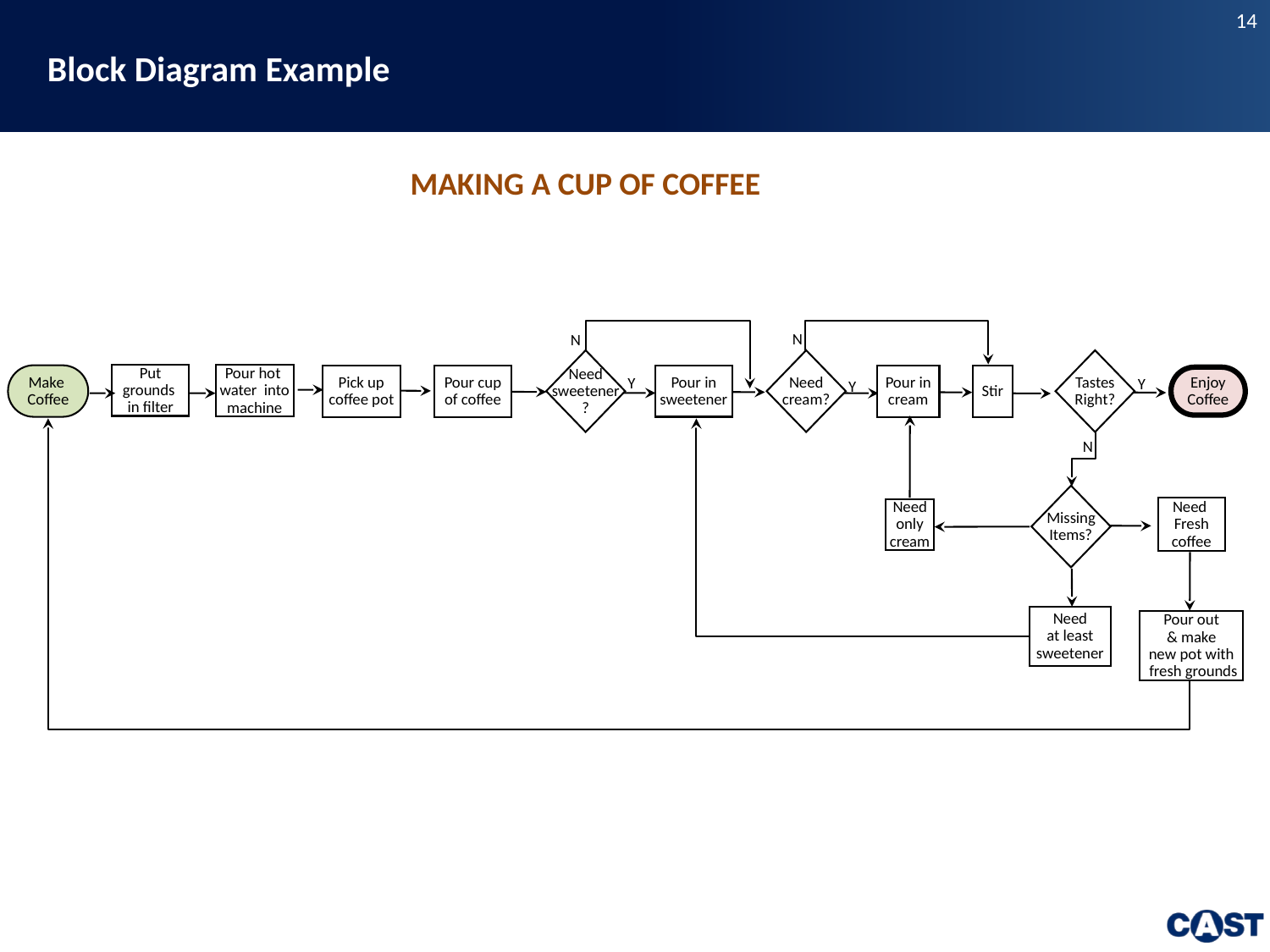

# Block Diagram Example
MAKING A CUP OF COFFEE

N
N
Need
sweetener
?
Need
cream?
Tastes
Right?
Pour cup
of coffee
Pour in
sweetener
Pick up
coffee pot
Pour in
cream
Stir
Y
Enjoy
Coffee
Y
Y

N

Missing
Items?
Need
Fresh
coffee
Need
only
cream

Need
at least
sweetener
Pour out
& make
new pot with
 fresh grounds
Put
grounds
in filter
Pour hot
water  into
machine
Make
Coffee